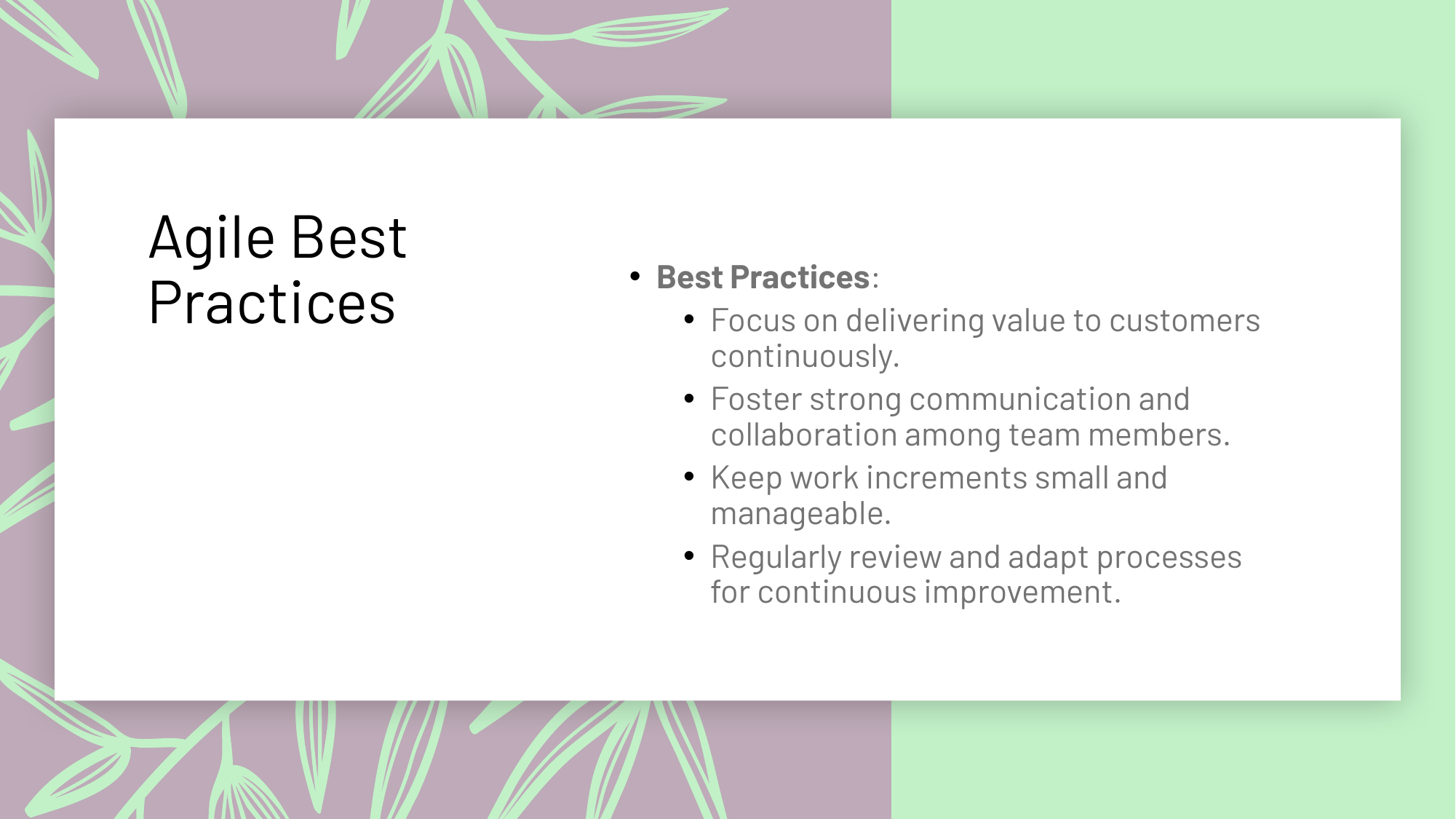

# Agile Best Practices

Best Practices:
Focus on delivering value to customers continuously.
Foster strong communication and collaboration among team members.
Keep work increments small and manageable.
Regularly review and adapt processes for continuous improvement.